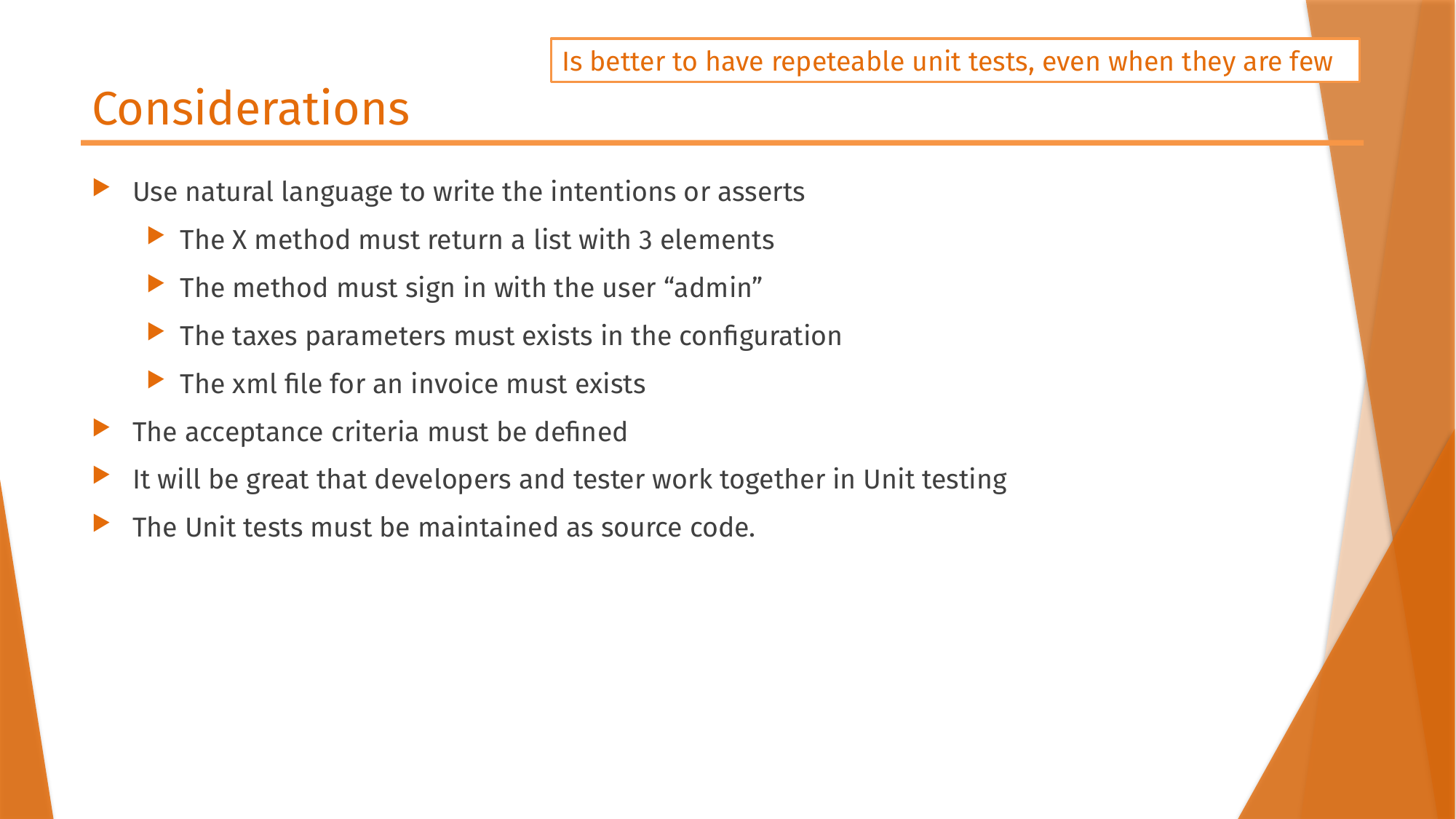

Is better to have repeteable unit tests, even when they are few
# Considerations
Use natural language to write the intentions or asserts
The X method must return a list with 3 elements
The method must sign in with the user “admin”
The taxes parameters must exists in the configuration
The xml file for an invoice must exists
The acceptance criteria must be defined
It will be great that developers and tester work together in Unit testing
The Unit tests must be maintained as source code.